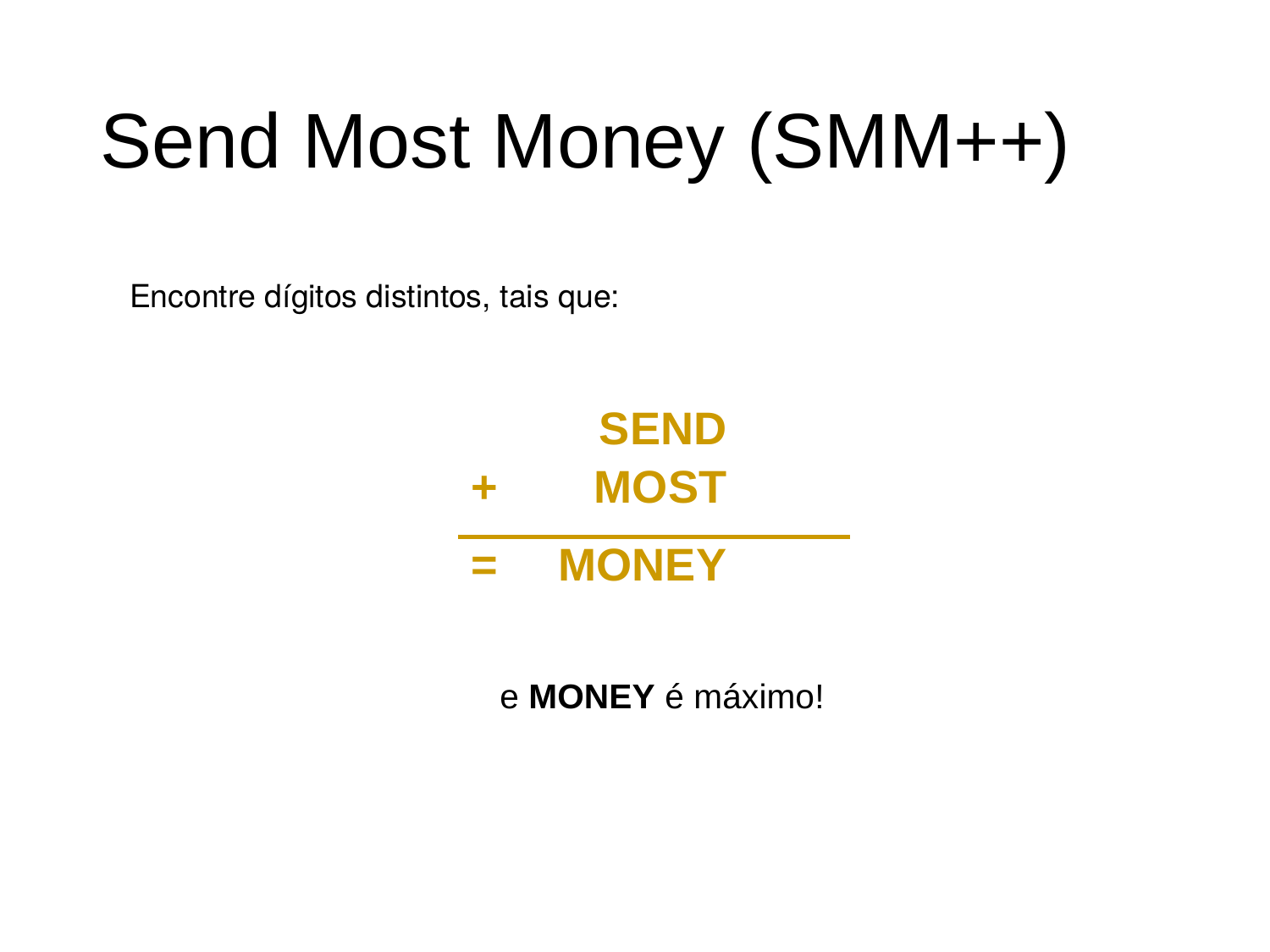

# Send Most Money (SMM++)
Encontre dígitos distintos, tais que:
|  | SEND |
| --- | --- |
| + | MOST |
| = | MONEY |
e MONEY é máximo!